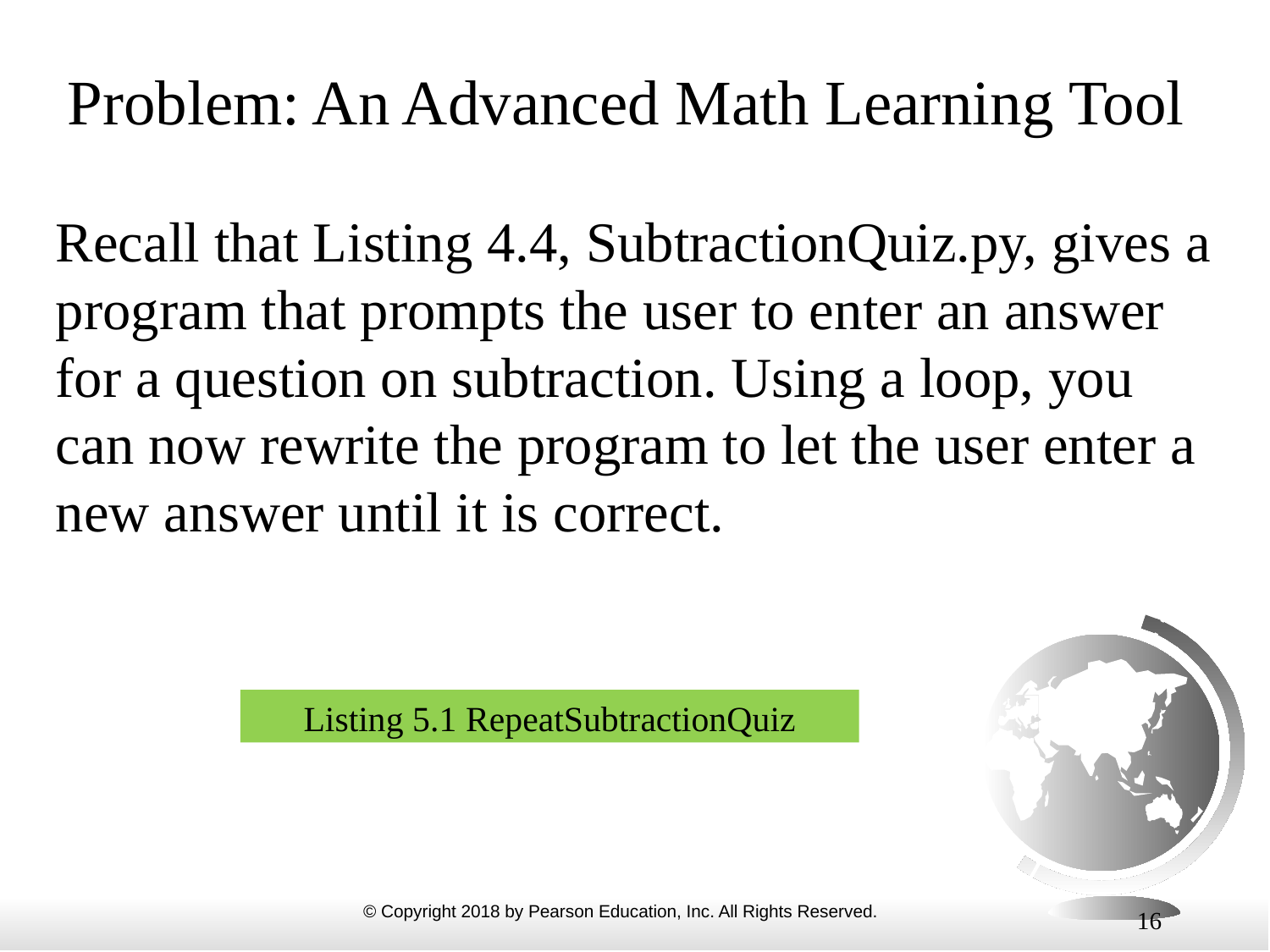

# Problem: An Advanced Math Learning Tool
Recall that Listing 4.4, SubtractionQuiz.py, gives a program that prompts the user to enter an answer for a question on subtraction. Using a loop, you can now rewrite the program to let the user enter a new answer until it is correct.
Listing 5.1 RepeatSubtractionQuiz
16